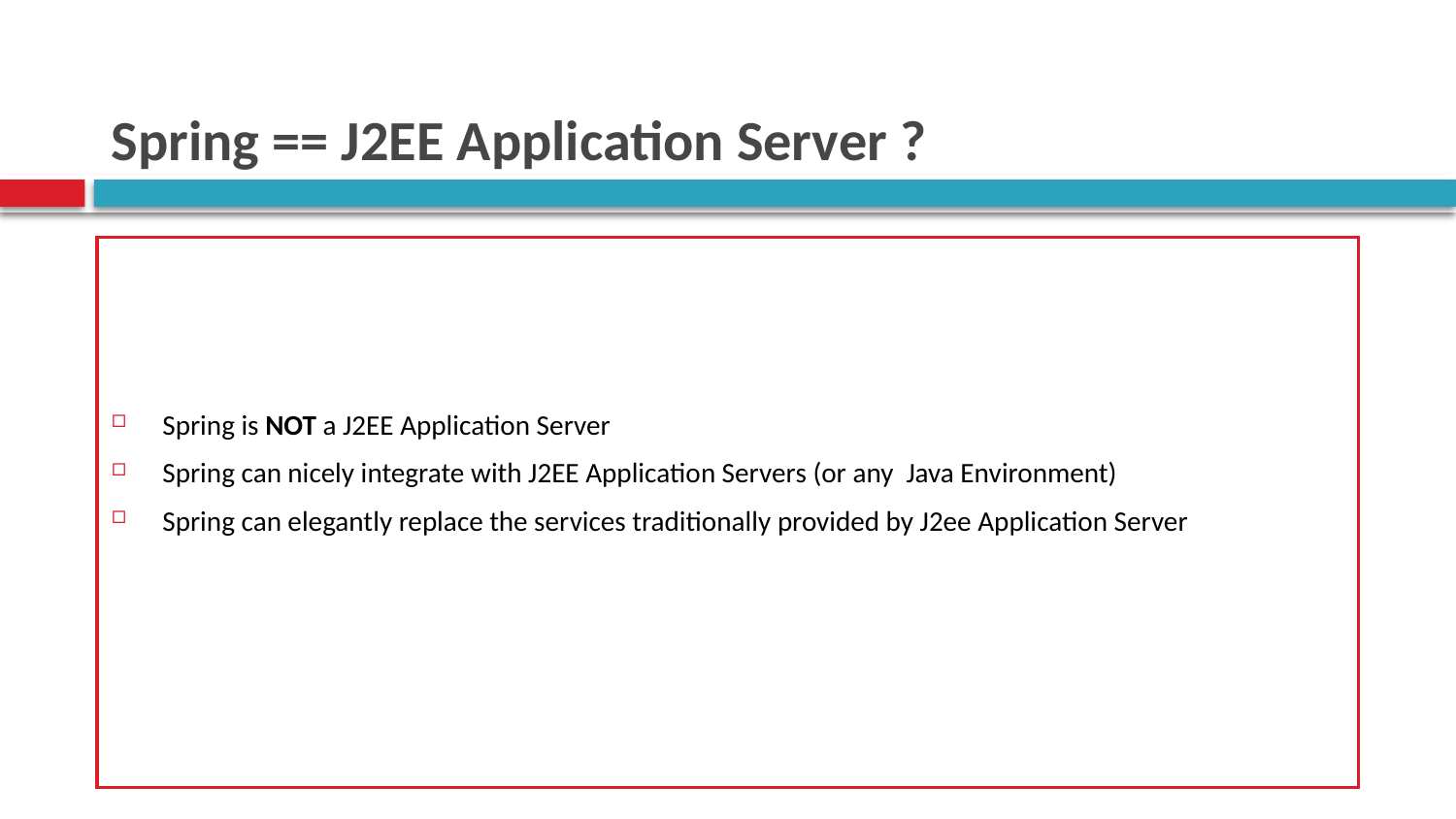

# Spring == J2EE Application Server ?
Spring is NOT a J2EE Application Server
Spring can nicely integrate with J2EE Application Servers (or any  Java Environment)
Spring can elegantly replace the services traditionally provided by J2ee Application Server